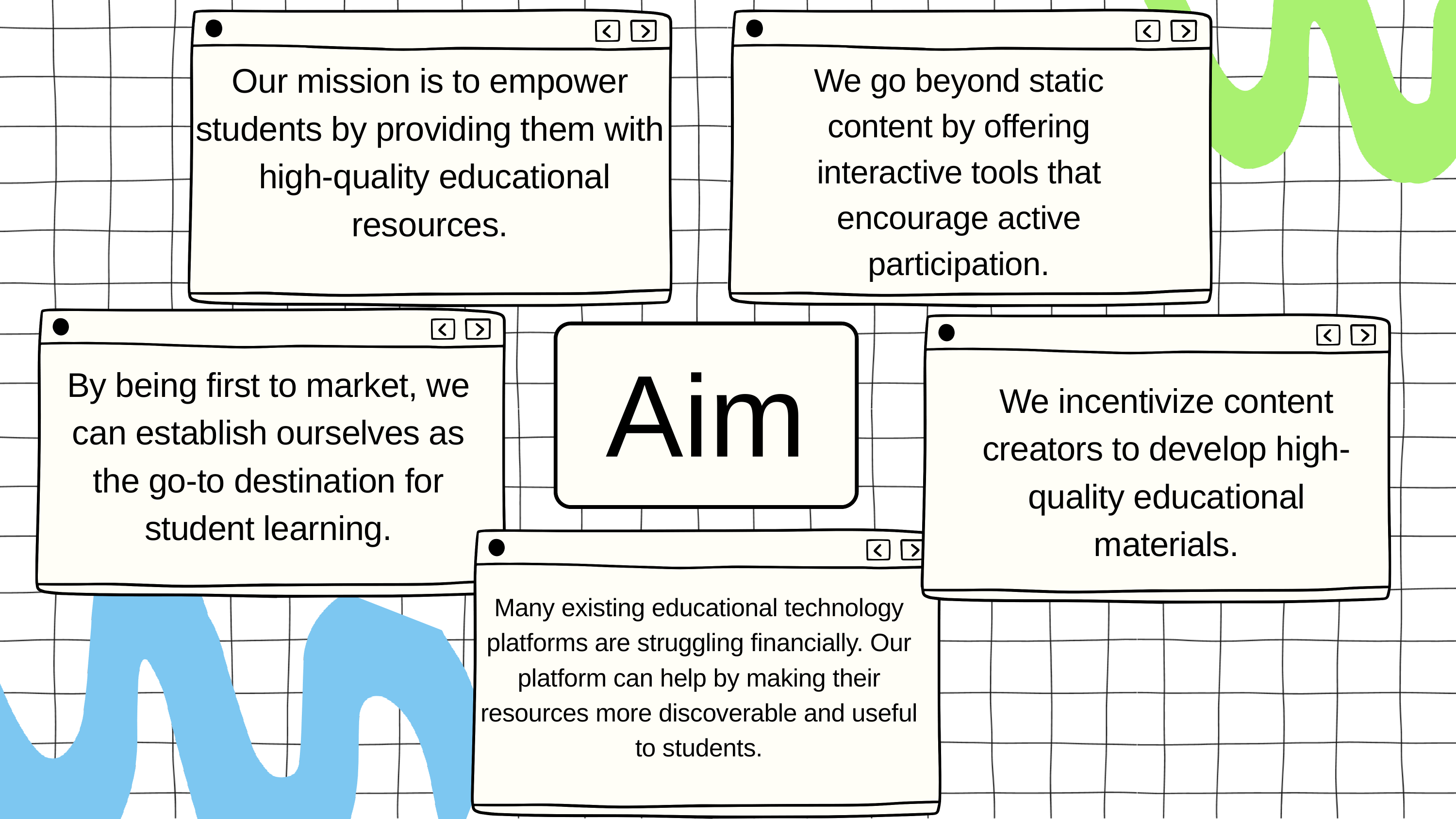

Our mission is to empower students by providing them with  high-quality educational resources.

We go beyond static content by offering interactive tools that encourage active participation.

Aim
By being first to market, we can establish ourselves as the go-to destination for student learning.

We incentivize content creators to develop high-quality educational materials.

Olivia Wilson

Many existing educational technology platforms are struggling financially. Our platform can help by making their resources more discoverable and useful to students.